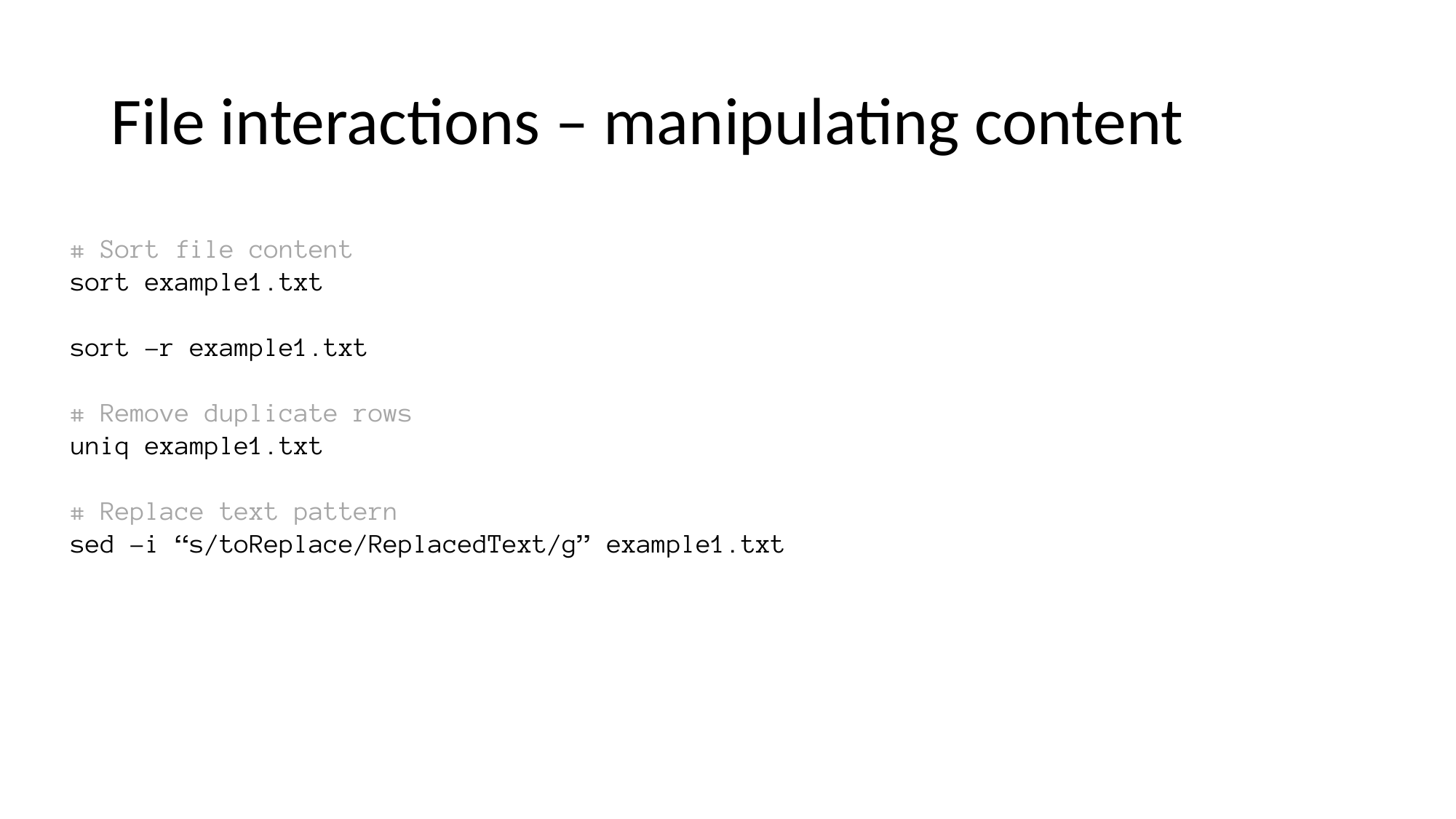

# File interactions – manipulating content
# Sort file content
sort example1.txt

sort –r example1.txt

# Remove duplicate rows
uniq example1.txt

# Replace text pattern
sed –i “s/toReplace/ReplacedText/g” example1.txt